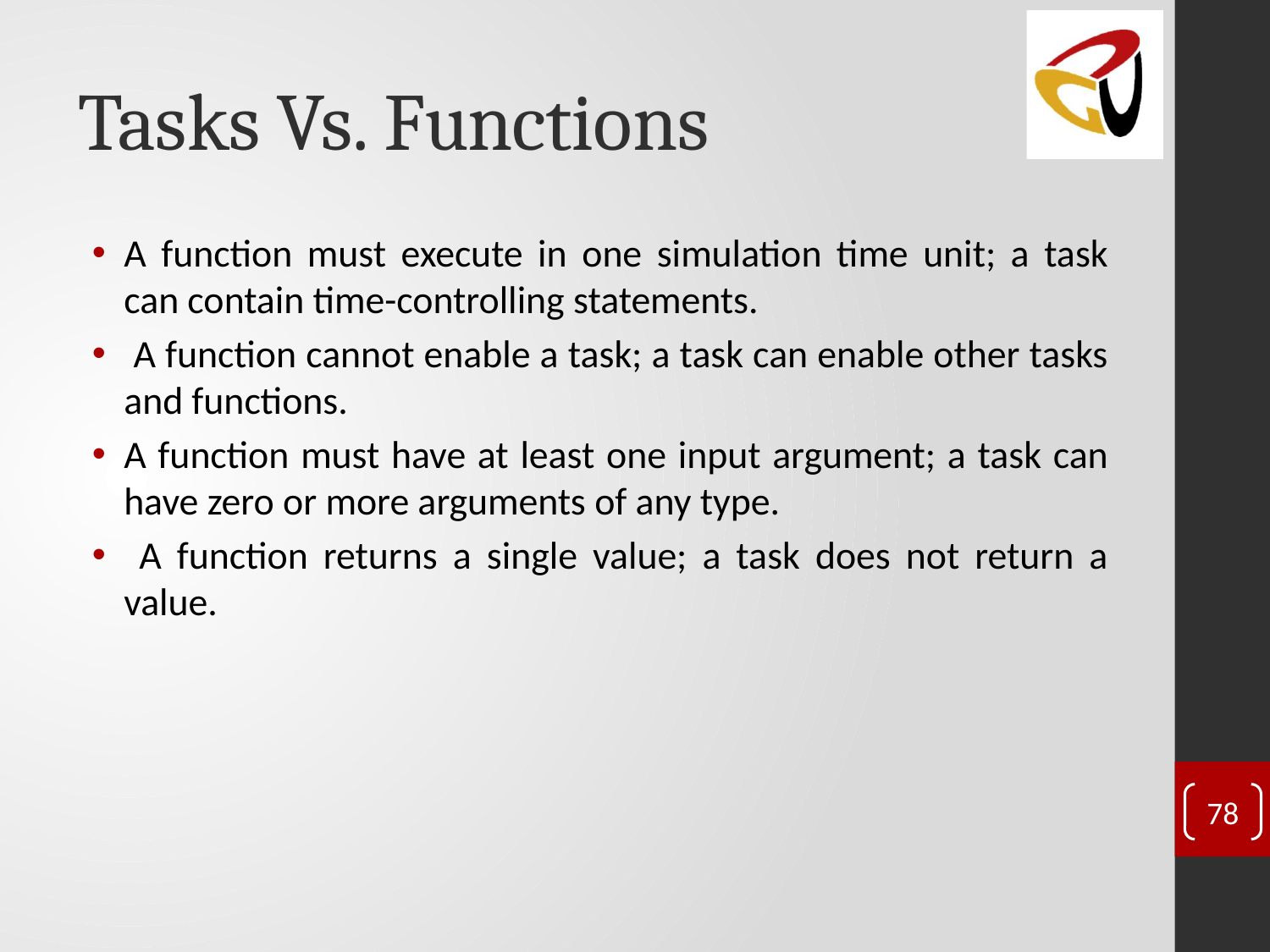

# Tasks Vs. Functions
A function must execute in one simulation time unit; a task can contain time-controlling statements.
 A function cannot enable a task; a task can enable other tasks and functions.
A function must have at least one input argument; a task can have zero or more arguments of any type.
 A function returns a single value; a task does not return a value.
78